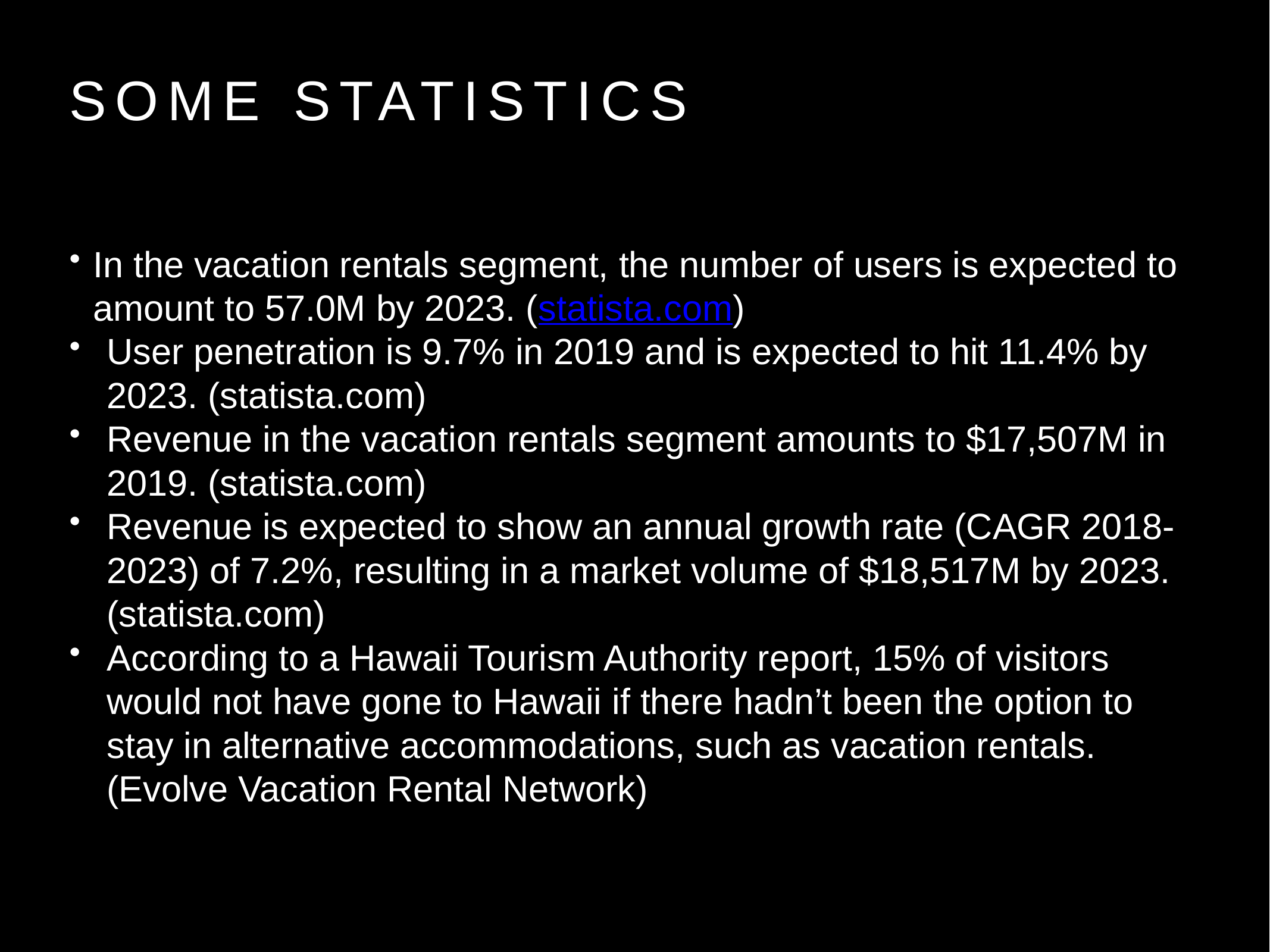

# SOME STATISTICS
In the vacation rentals segment, the number of users is expected to amount to 57.0M by 2023. (statista.com)
User penetration is 9.7% in 2019 and is expected to hit 11.4% by 2023. (statista.com)
Revenue in the vacation rentals segment amounts to $17,507M in 2019. (statista.com)
Revenue is expected to show an annual growth rate (CAGR 2018-2023) of 7.2%, resulting in a market volume of $18,517M by 2023. (statista.com)
According to a Hawaii Tourism Authority report, 15% of visitors would not have gone to Hawaii if there hadn’t been the option to stay in alternative accommodations, such as vacation rentals. (Evolve Vacation Rental Network)